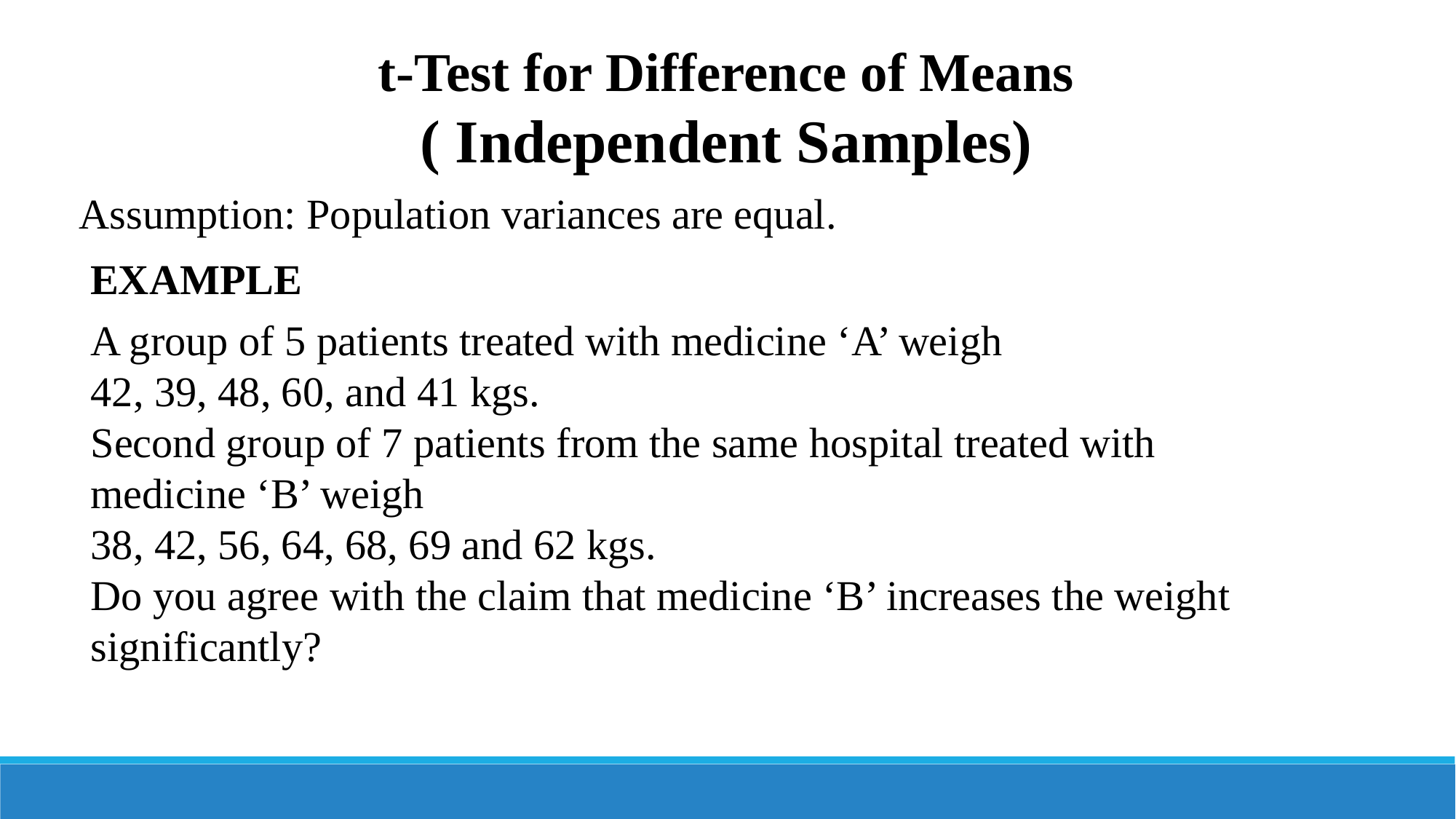

t-Test for Difference of Means
( Independent Samples)
Assumption: Population variances are equal.
EXAMPLE
A group of 5 patients treated with medicine ‘A’ weigh
42, 39, 48, 60, and 41 kgs.
Second group of 7 patients from the same hospital treated with medicine ‘B’ weigh
38, 42, 56, 64, 68, 69 and 62 kgs.
Do you agree with the claim that medicine ‘B’ increases the weight significantly?